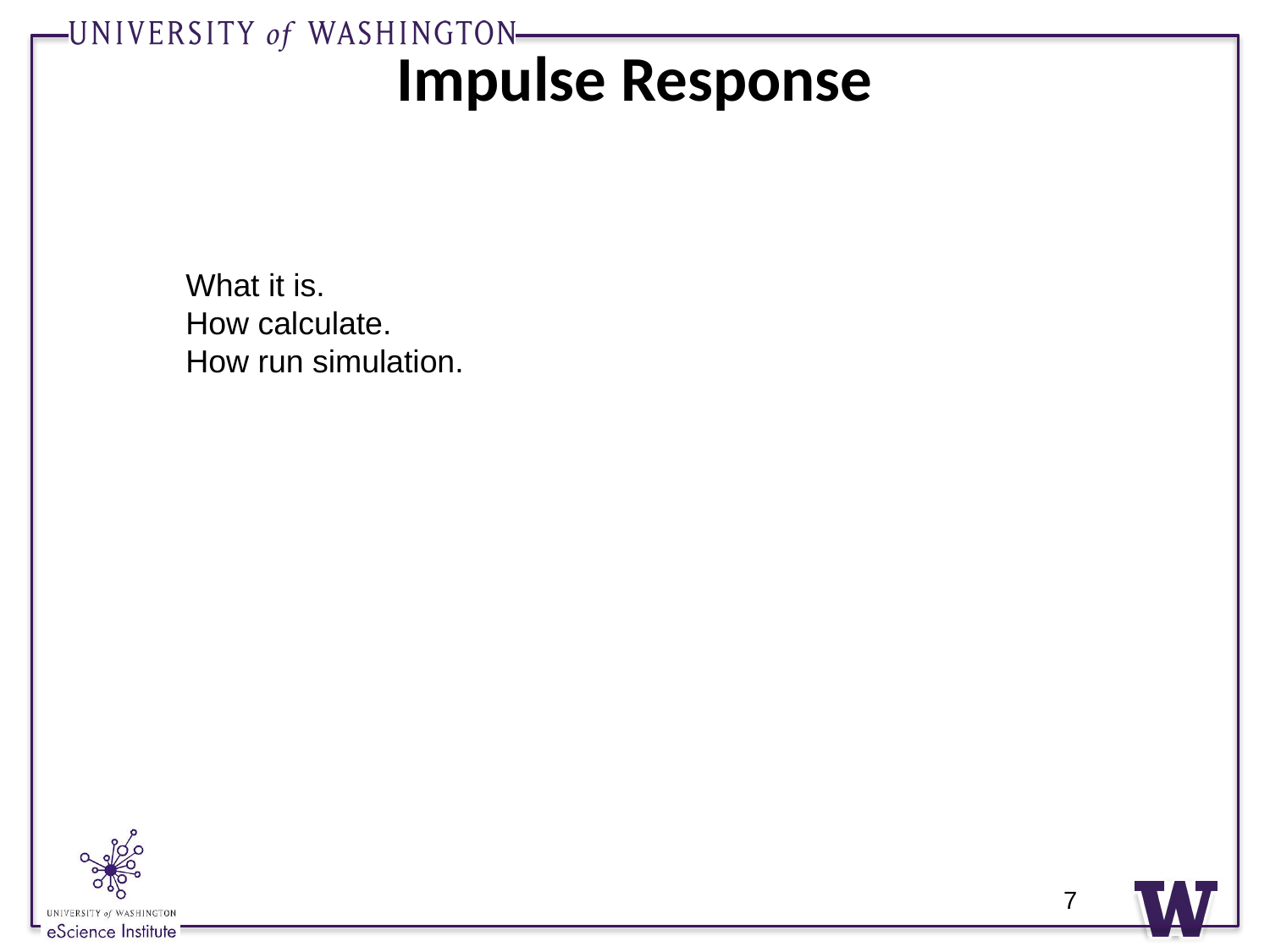

# Impulse Response
What it is.
How calculate.
How run simulation.
7